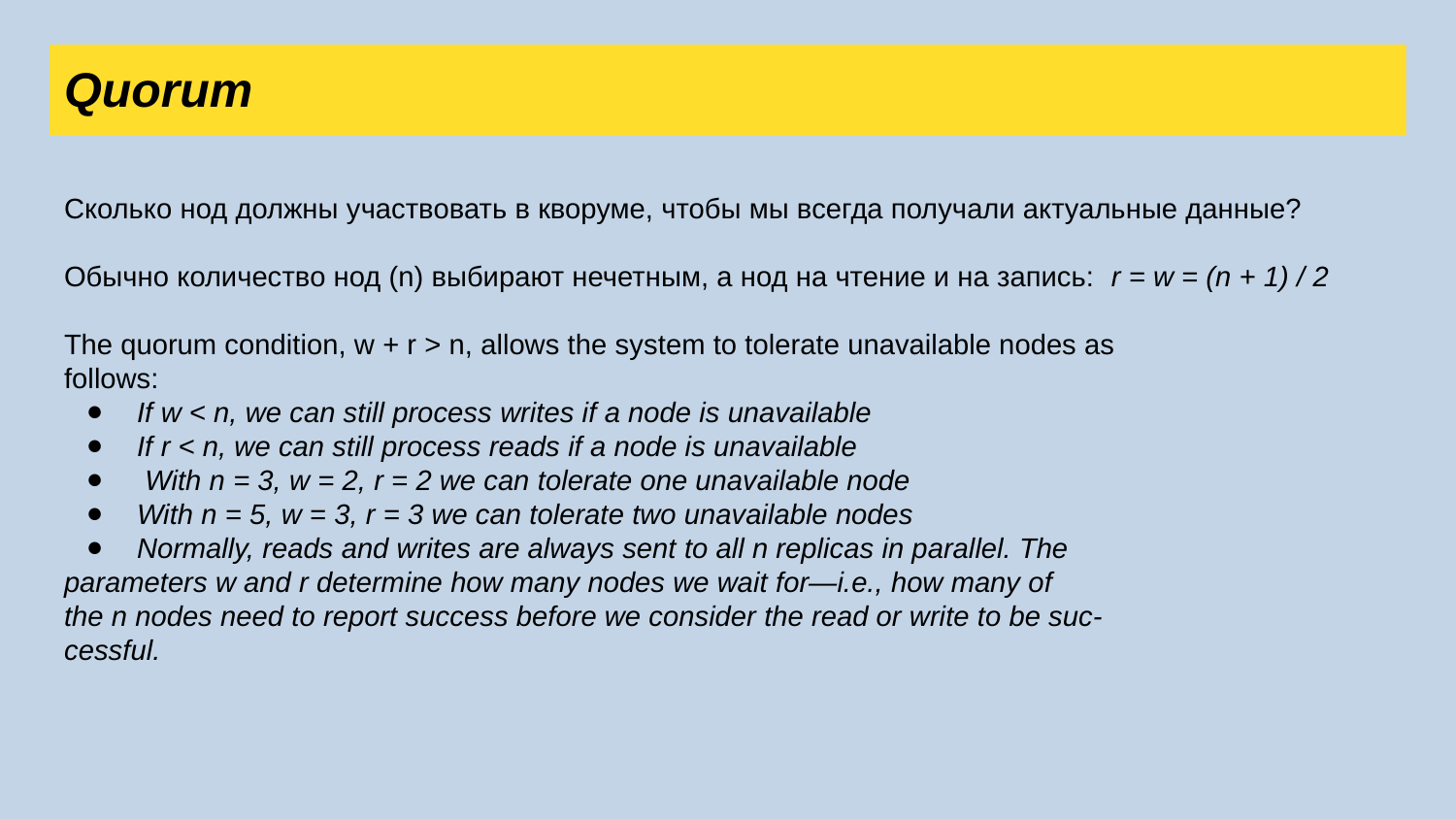

Quorum
Сколько нод должны участвовать в кворуме, чтобы мы всегда получали актуальные данные?

Обычно количество нод (n) выбирают нечетным, а нод на чтение и на запись:  r = w = (n + 1) / 2

The quorum condition, w + r > n, allows the system to tolerate unavailable nodes as
follows:
If w < n, we can still process writes if a node is unavailable
If r < n, we can still process reads if a node is unavailable
 With n = 3, w = 2, r = 2 we can tolerate one unavailable node
With n = 5, w = 3, r = 3 we can tolerate two unavailable nodes
Normally, reads and writes are always sent to all n replicas in parallel. The
parameters w and r determine how many nodes we wait for—i.e., how many of
the n nodes need to report success before we consider the read or write to be suc‐
cessful.